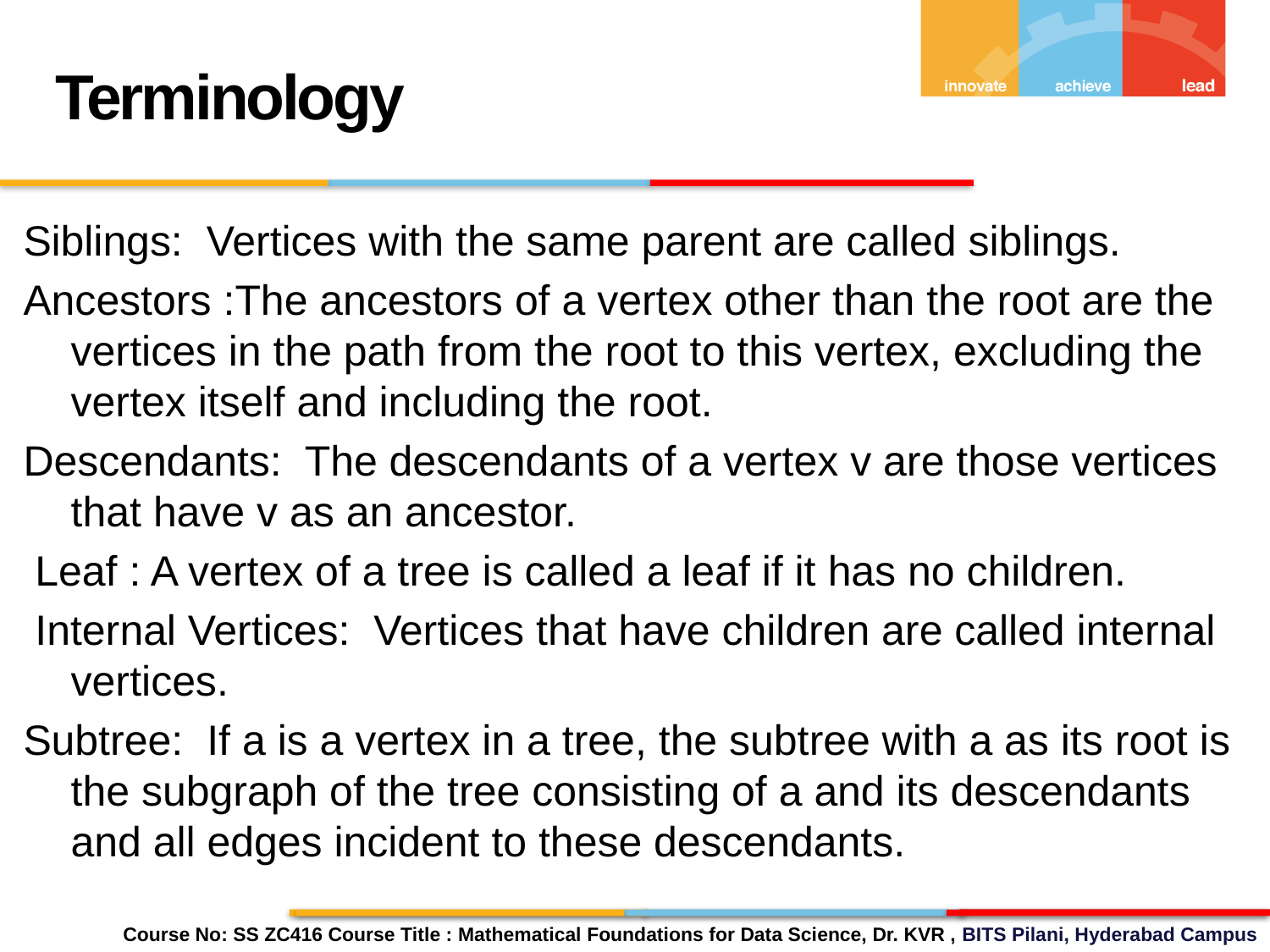

Terminology
Siblings:  Vertices with the same parent are called siblings.
Ancestors :The ancestors of a vertex other than the root are the vertices in the path from the root to this vertex, excluding the vertex itself and including the root.
Descendants:  The descendants of a vertex v are those vertices that have v as an ancestor.
 Leaf : A vertex of a tree is called a leaf if it has no children.
 Internal Vertices:  Vertices that have children are called internal vertices.
Subtree:  If a is a vertex in a tree, the subtree with a as its root is the subgraph of the tree consisting of a and its descendants and all edges incident to these descendants.